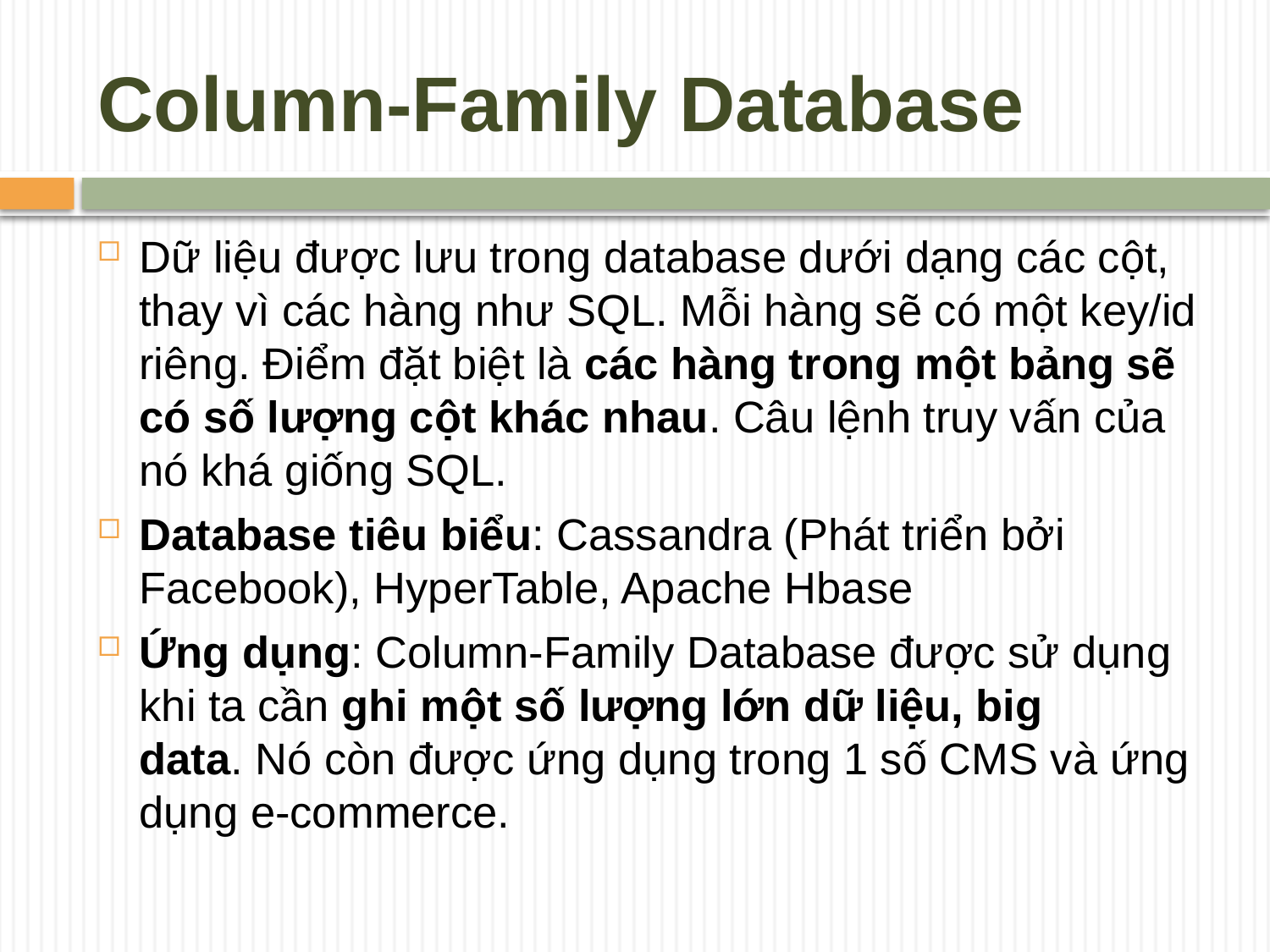

# Column-Family Database
Dữ liệu được lưu trong database dưới dạng các cột, thay vì các hàng như SQL. Mỗi hàng sẽ có một key/id riêng. Điểm đặt biệt là các hàng trong một bảng sẽ có số lượng cột khác nhau. Câu lệnh truy vấn của nó khá giống SQL.
Database tiêu biểu: Cassandra (Phát triển bởi Facebook), HyperTable, Apache Hbase
Ứng dụng: Column-Family Database được sử dụng khi ta cần ghi một số lượng lớn dữ liệu, big data. Nó còn được ứng dụng trong 1 số CMS và ứng dụng e-commerce.